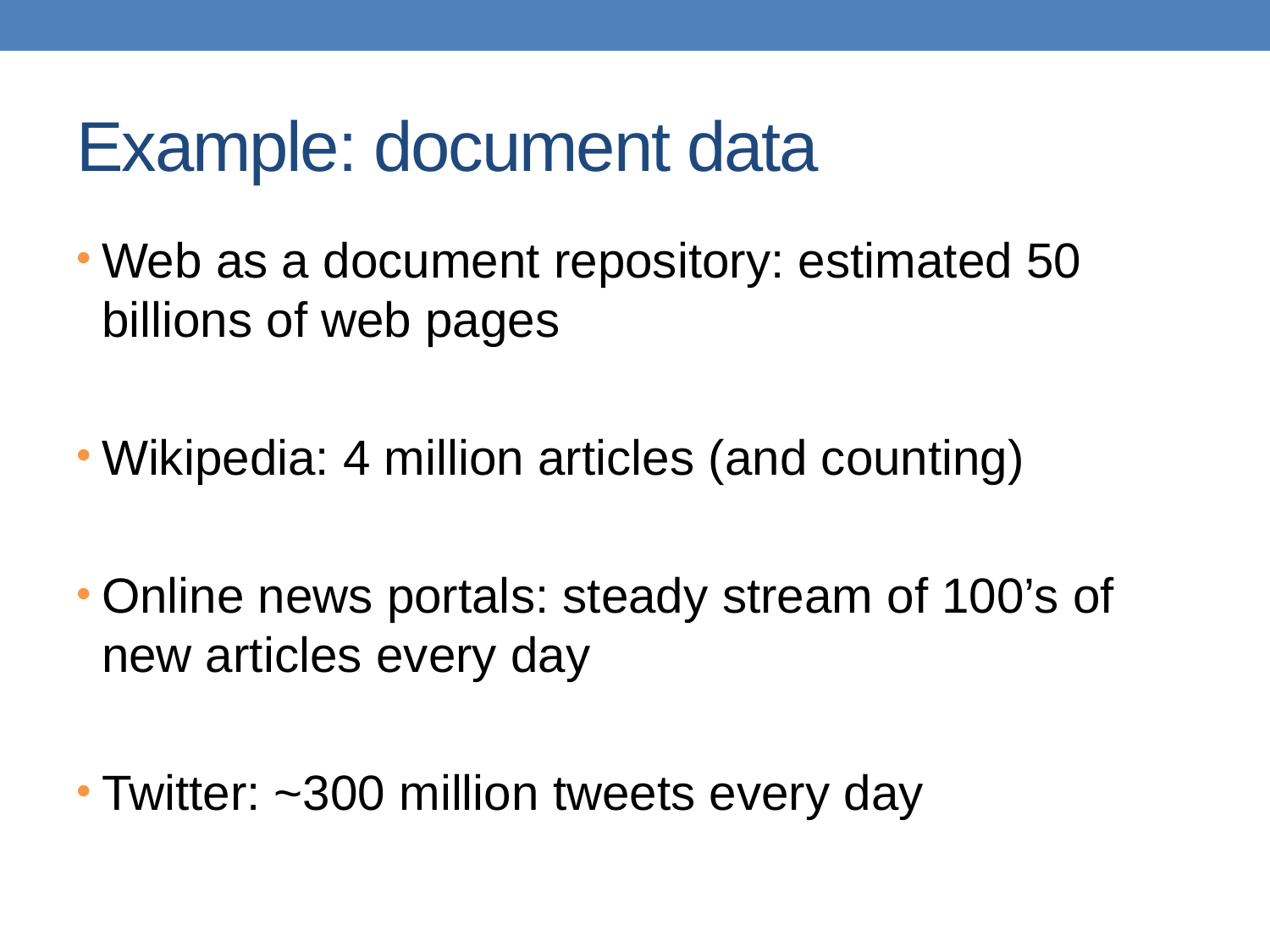

# Example: document data
Web as a document repository: estimated 50 billions of web pages

Wikipedia: 4 million articles (and counting)

Online news portals: steady stream of 100’s of new articles every day

Twitter: ~300 million tweets every day